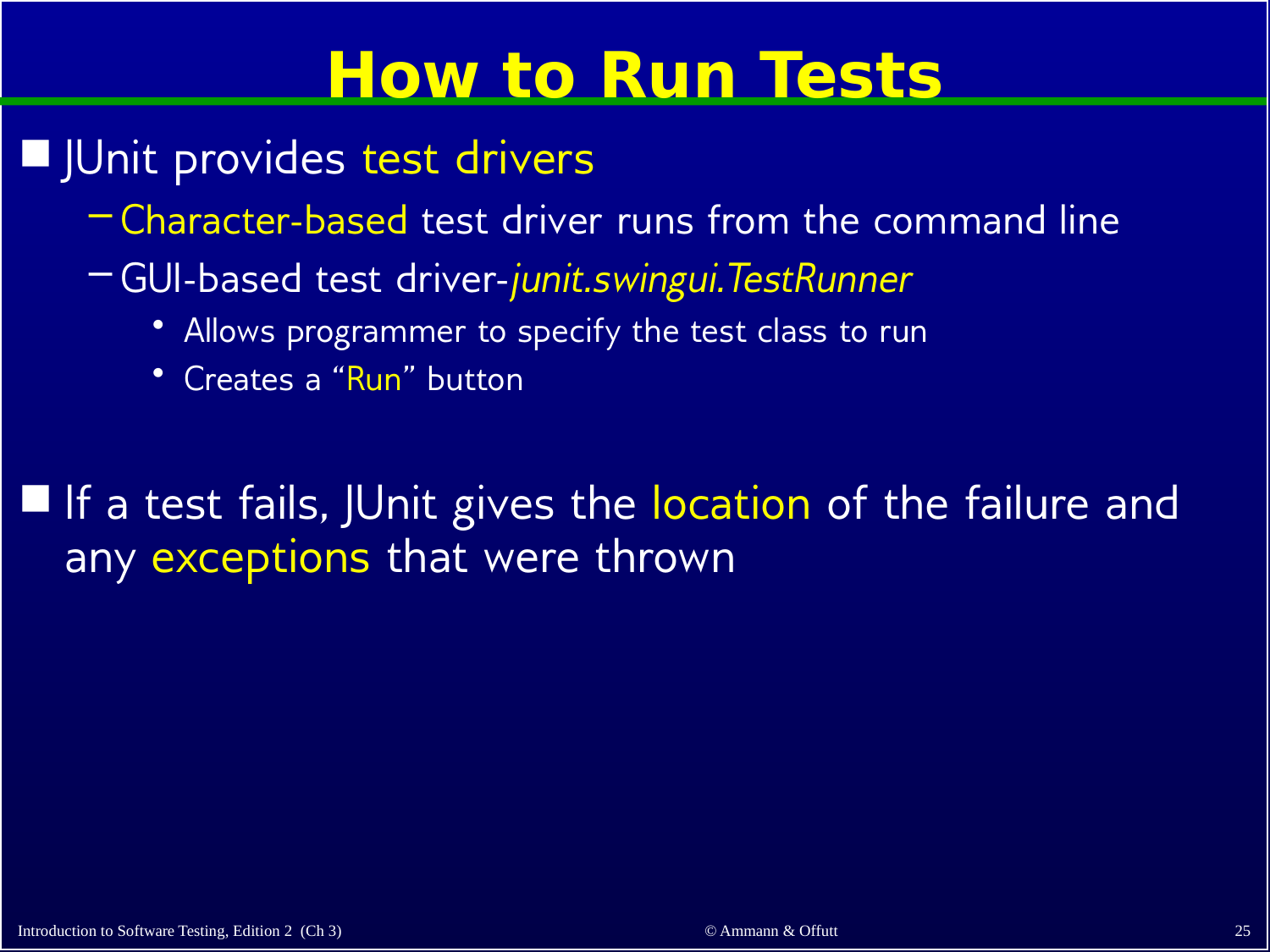

# How to Run Tests
JUnit provides test drivers
Character-based test driver runs from the command line
GUI-based test driver-junit.swingui.TestRunner
Allows programmer to specify the test class to run
Creates a “Run” button

If a test fails, JUnit gives the location of the failure and any exceptions that were thrown
25
© Ammann & Offutt
Introduction to Software Testing, Edition 2  (Ch 3)